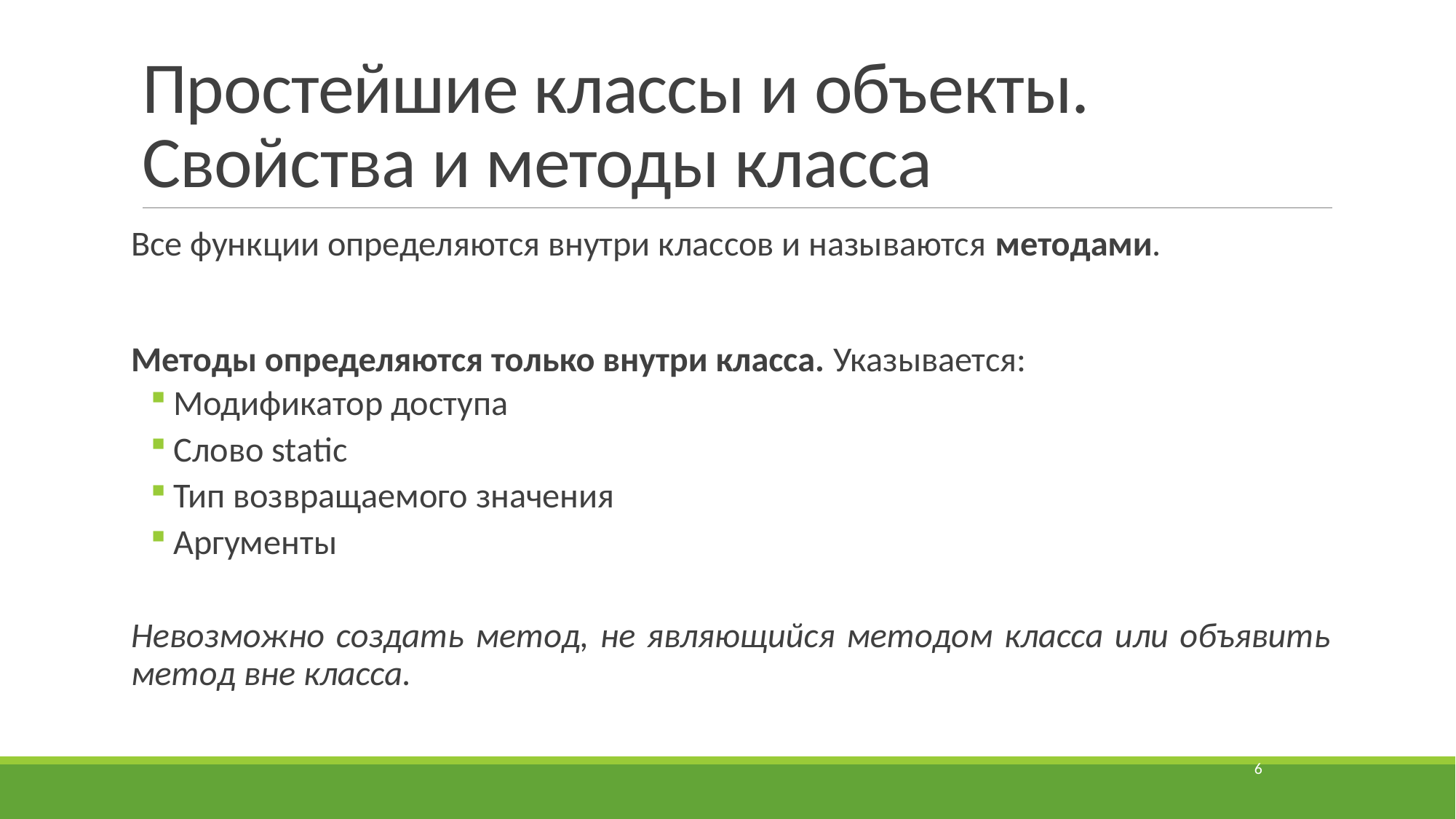

# Простейшие классы и объекты. Свойства и методы класса
Все функции определяются внутри классов и называются методами.

Методы определяются только внутри класса. Указывается:
Модификатор доступа
Слово static
Тип возвращаемого значения
Аргументы

Невозможно создать метод, не являющийся методом класса или объявить метод вне класса.

6